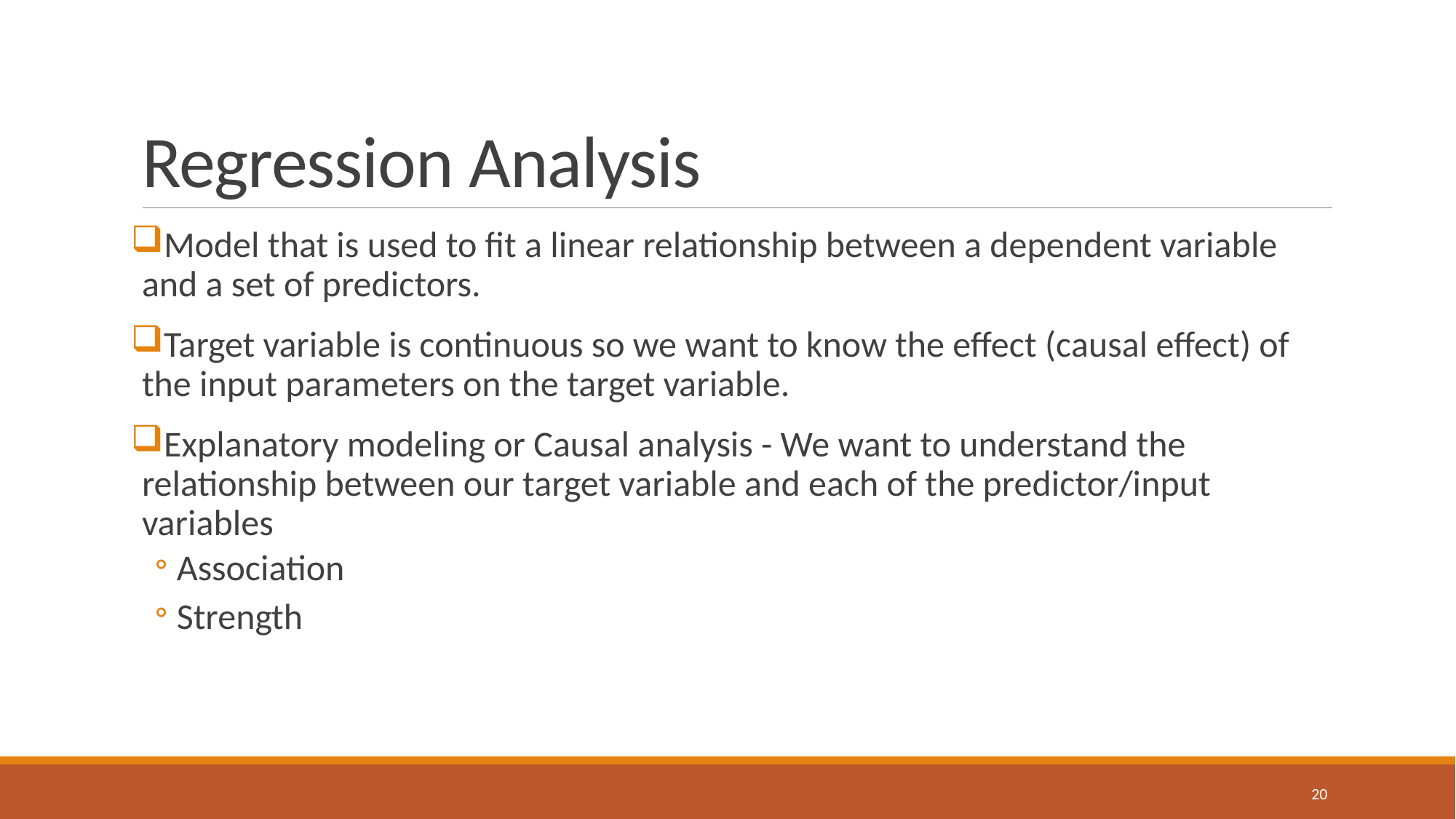

# Regression Analysis
Model that is used to fit a linear relationship between a dependent variable and a set of predictors.
Target variable is continuous so we want to know the effect (causal effect) of the input parameters on the target variable.
Explanatory modeling or Causal analysis - We want to understand the relationship between our target variable and each of the predictor/input variables
Association
Strength

20